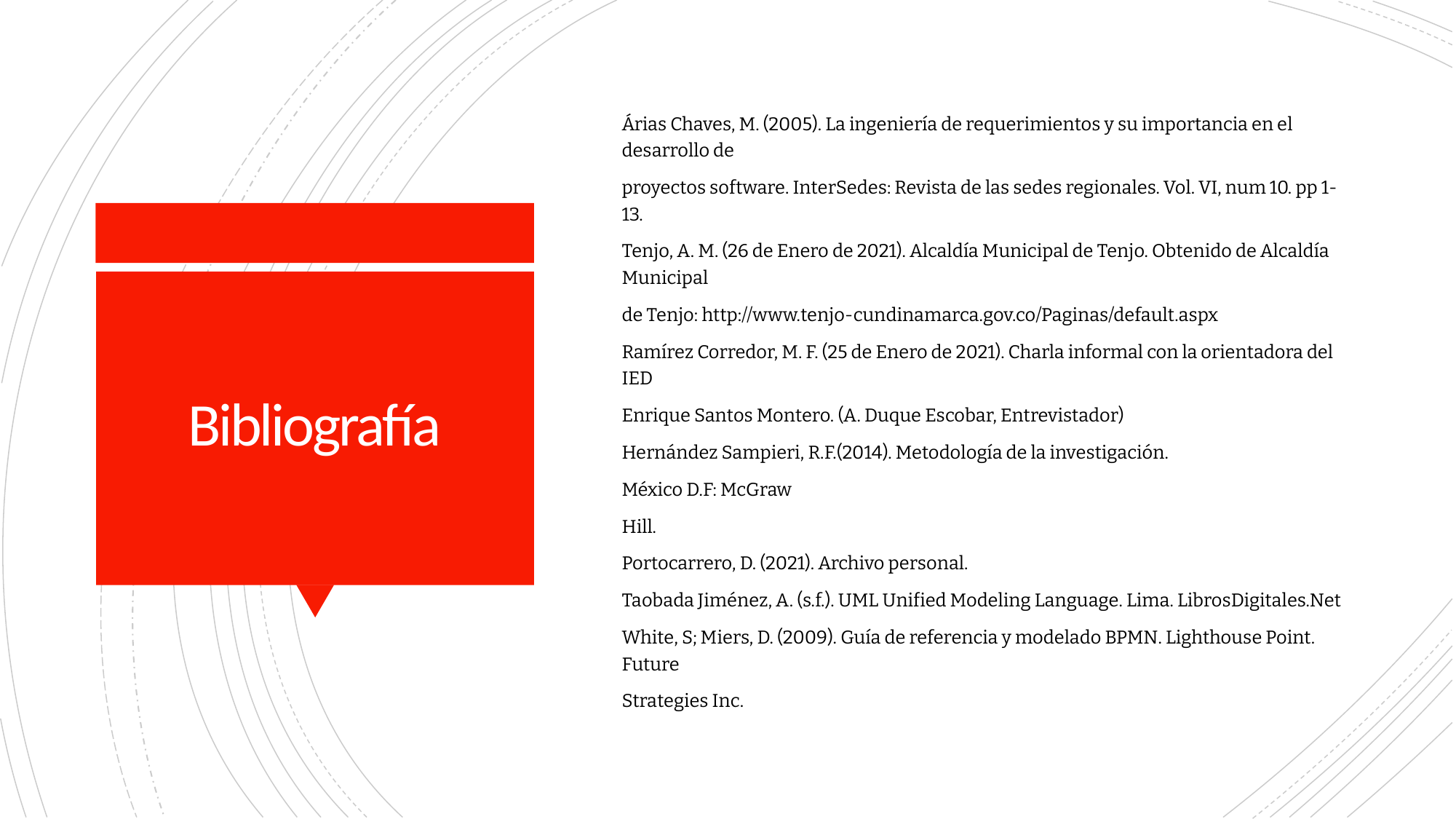

Árias Chaves, M. (2005). La ingeniería de requerimientos y su importancia en el desarrollo de
proyectos software. InterSedes: Revista de las sedes regionales. Vol. VI, num 10. pp 1-13.
Tenjo, A. M. (26 de Enero de 2021). Alcaldía Municipal de Tenjo. Obtenido de Alcaldía Municipal
de Tenjo: http://www.tenjo-cundinamarca.gov.co/Paginas/default.aspx
Ramírez Corredor, M. F. (25 de Enero de 2021). Charla informal con la orientadora del IED
Enrique Santos Montero. (A. Duque Escobar, Entrevistador)
Hernández Sampieri, R.F.(2014). Metodología de la investigación.
México D.F: McGraw
Hill.
Portocarrero, D. (2021). Archivo personal.
Taobada Jiménez, A. (s.f.). UML Unified Modeling Language. Lima. LibrosDigitales.Net
White, S; Miers, D. (2009). Guía de referencia y modelado BPMN. Lighthouse Point. Future
Strategies Inc.
# Bibliografía